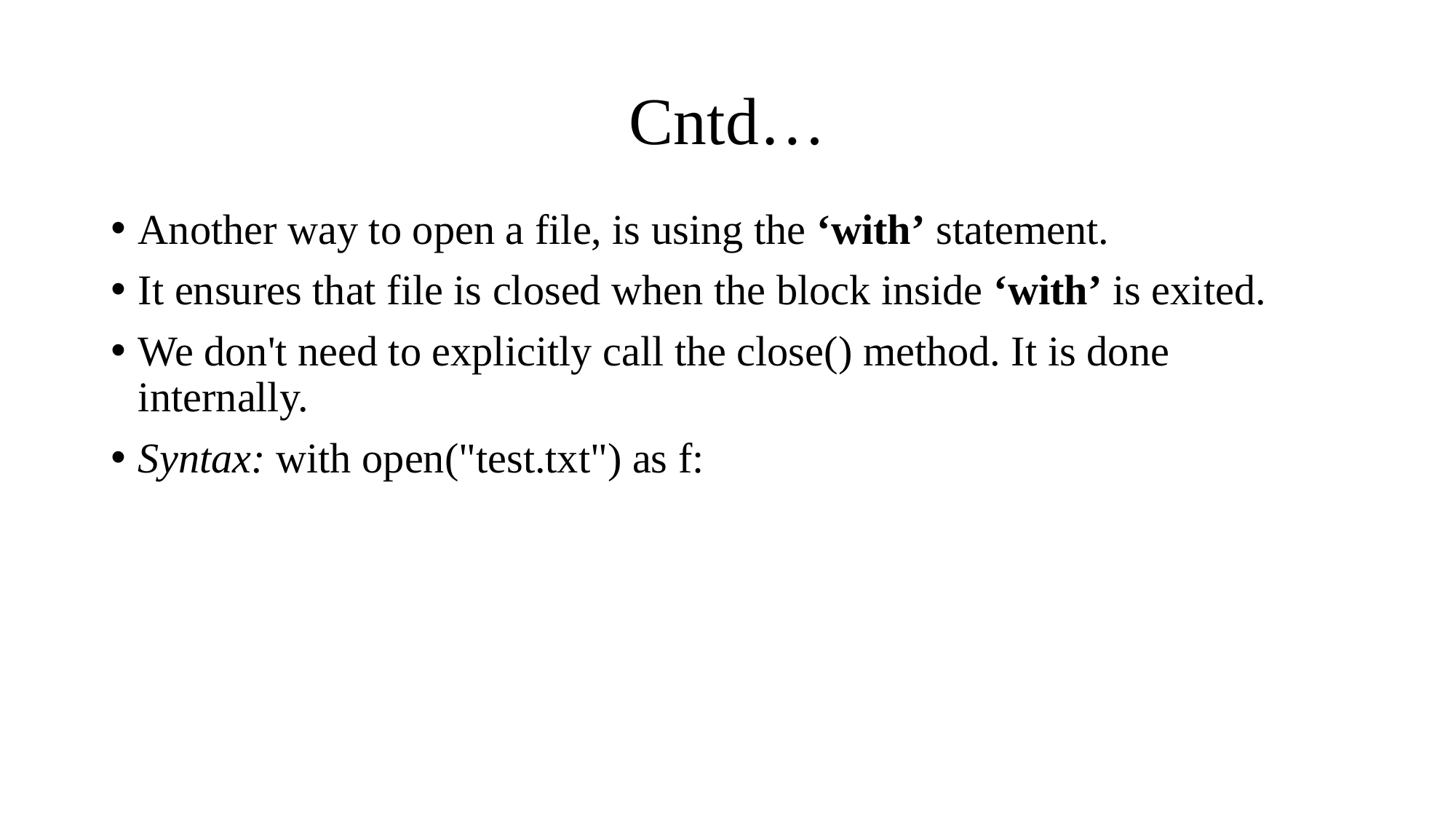

# Cntd…
Another way to open a file, is using the ‘with’ statement.
It ensures that file is closed when the block inside ‘with’ is exited.
We don't need to explicitly call the close() method. It is done internally.
Syntax: with open("test.txt") as f: